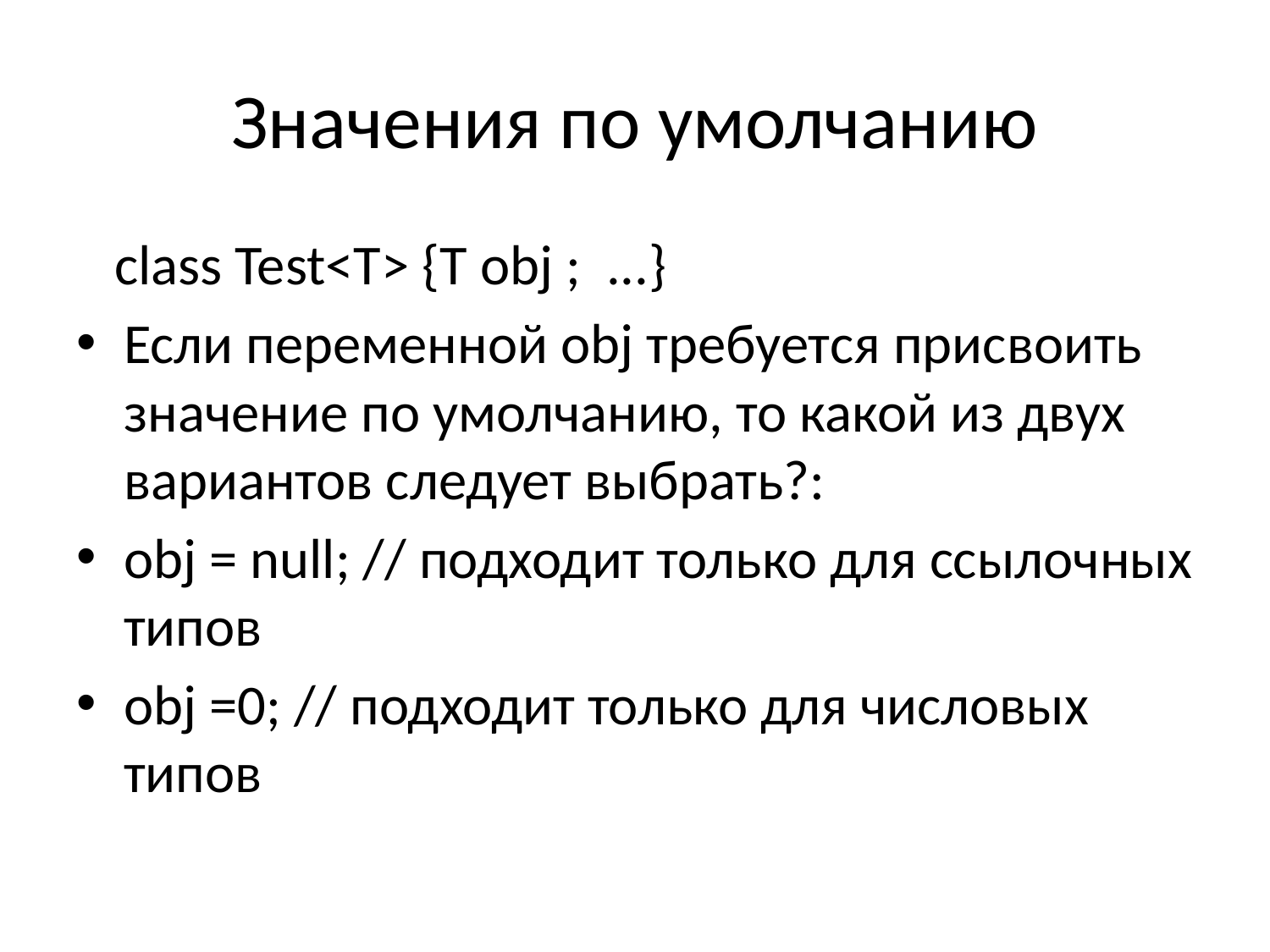

# Значения по умолчанию
   class Test<T> {Т obj ;  ...}
Если переменной obj требуется присвоить значение по умолчанию, то какой из двух вариантов следует выбрать?:
obj = null; // подходит только для ссылочных типов
obj =0; // подходит только для числовых типов